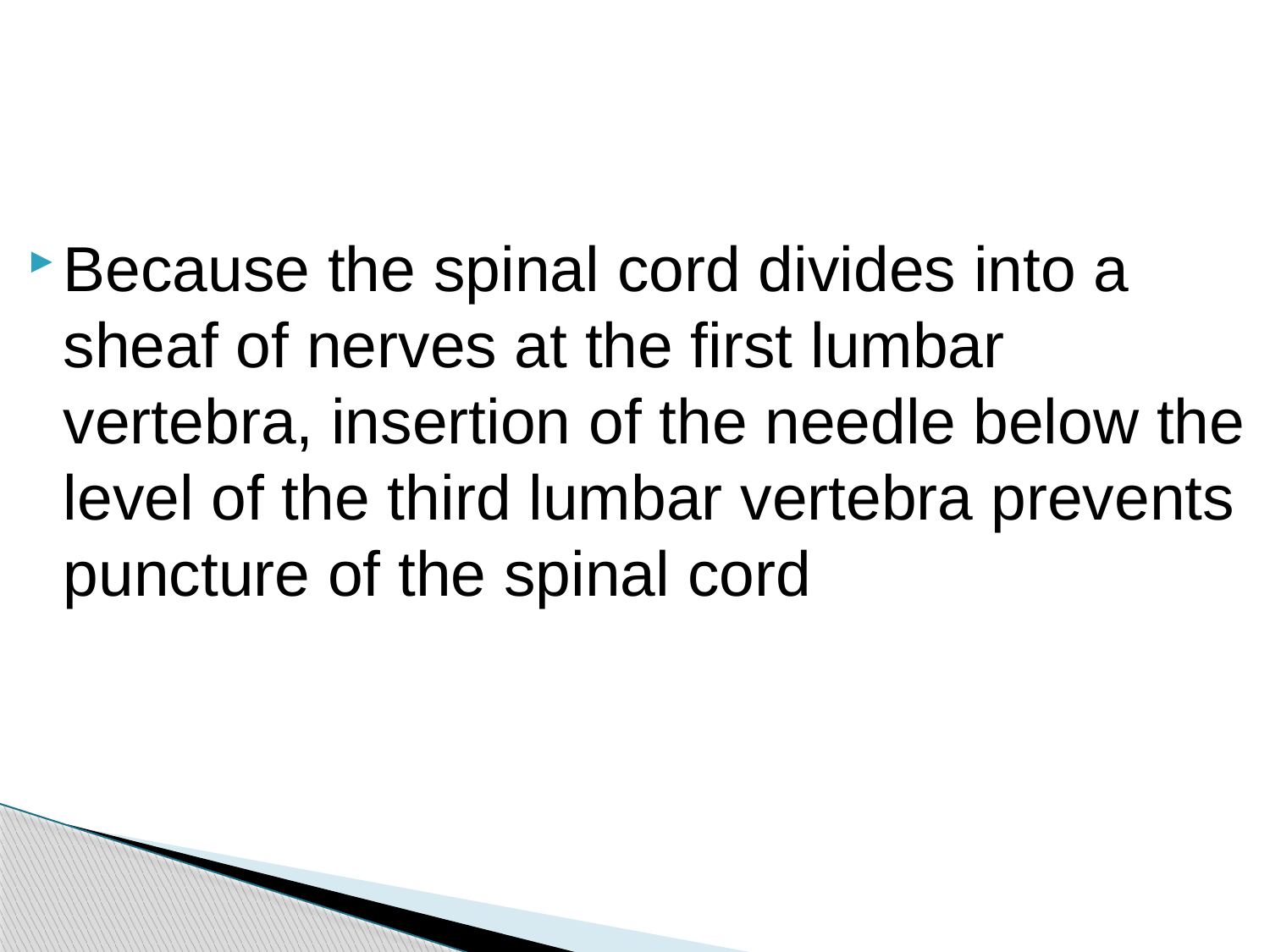

Because the spinal cord divides into a sheaf of nerves at the first lumbar vertebra, insertion of the needle below the level of the third lumbar vertebra prevents puncture of the spinal cord